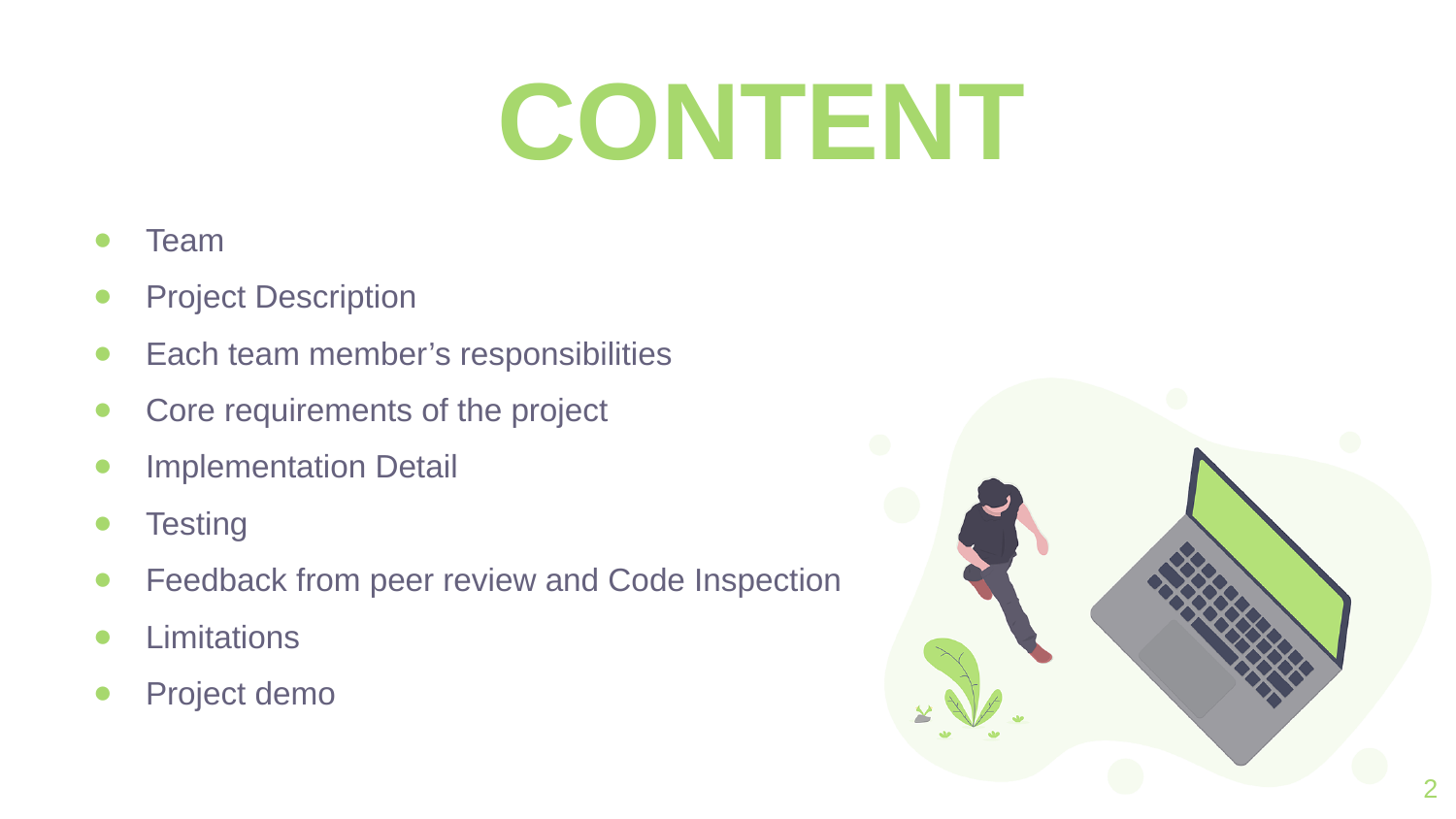

# CONTENT
Team
Project Description
Each team member’s responsibilities
Core requirements of the project
Implementation Detail
Testing
Feedback from peer review and Code Inspection
Limitations
Project demo

2